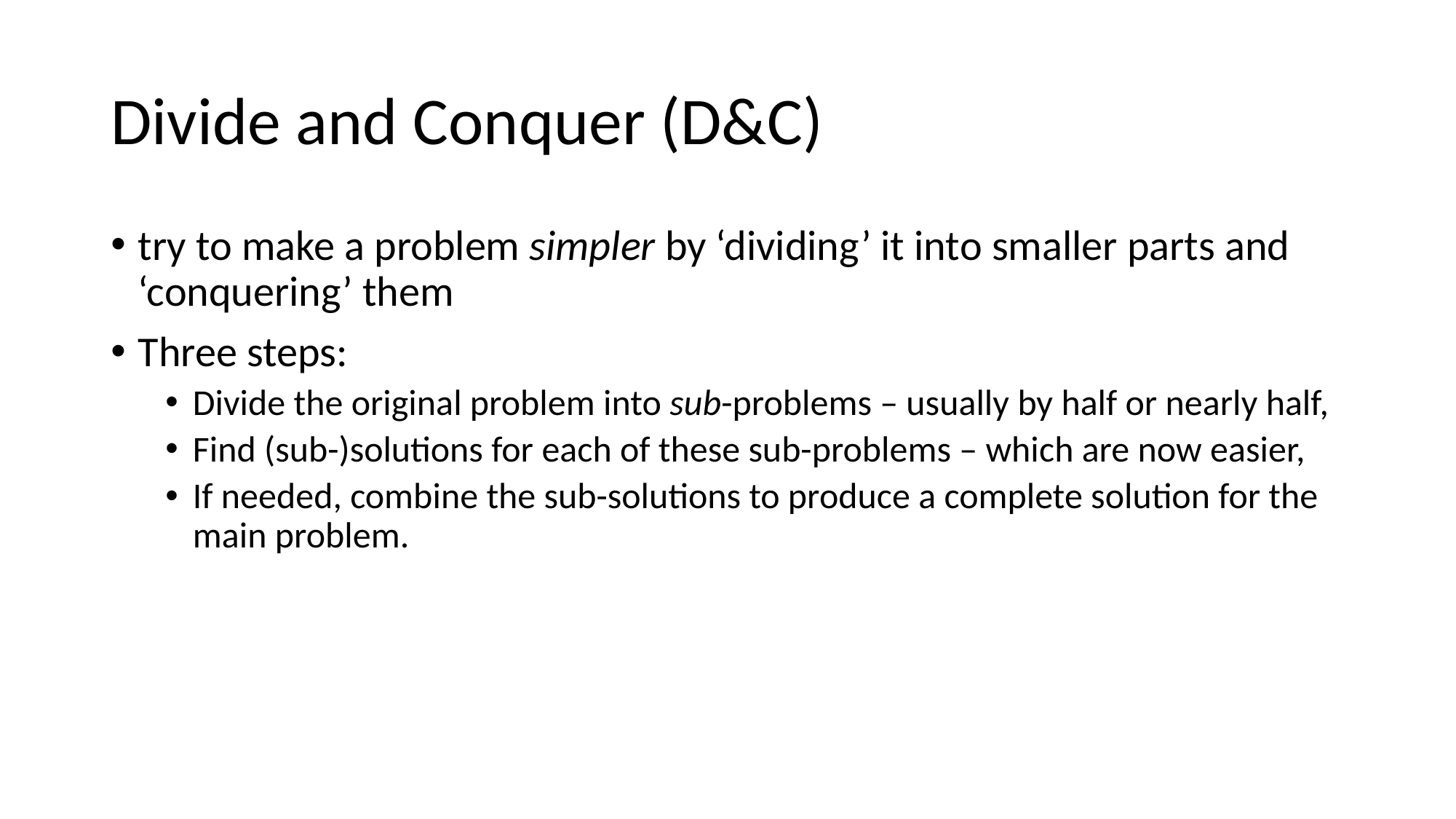

# Divide and Conquer (D&C)
try to make a problem simpler by ‘dividing’ it into smaller parts and ‘conquering’ them
Three steps:
Divide the original problem into sub-problems – usually by half or nearly half,
Find (sub-)solutions for each of these sub-problems – which are now easier,
If needed, combine the sub-solutions to produce a complete solution for the main problem.